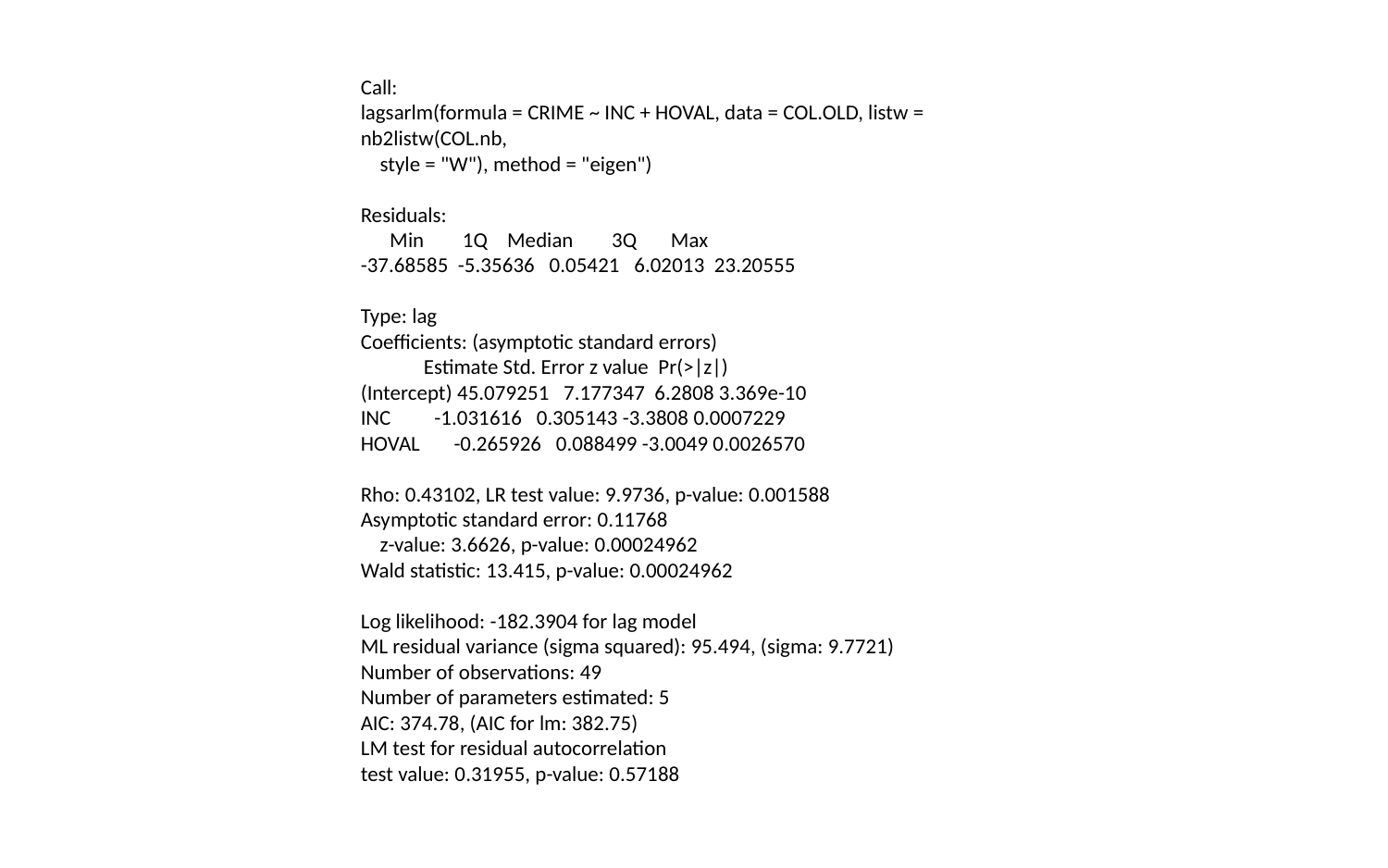

Call:
lagsarlm(formula = CRIME ~ INC + HOVAL, data = COL.OLD, listw = nb2listw(COL.nb,
    style = "W"), method = "eigen")

Residuals:
      Min        1Q    Median        3Q       Max
-37.68585  -5.35636   0.05421   6.02013  23.20555

Type: lag
Coefficients: (asymptotic standard errors)
             Estimate Std. Error z value  Pr(>|z|)
(Intercept) 45.079251   7.177347  6.2808 3.369e-10
INC         -1.031616   0.305143 -3.3808 0.0007229
HOVAL       -0.265926   0.088499 -3.0049 0.0026570

Rho: 0.43102, LR test value: 9.9736, p-value: 0.001588
Asymptotic standard error: 0.11768
    z-value: 3.6626, p-value: 0.00024962
Wald statistic: 13.415, p-value: 0.00024962

Log likelihood: -182.3904 for lag model
ML residual variance (sigma squared): 95.494, (sigma: 9.7721)
Number of observations: 49
Number of parameters estimated: 5
AIC: 374.78, (AIC for lm: 382.75)
LM test for residual autocorrelation
test value: 0.31955, p-value: 0.57188